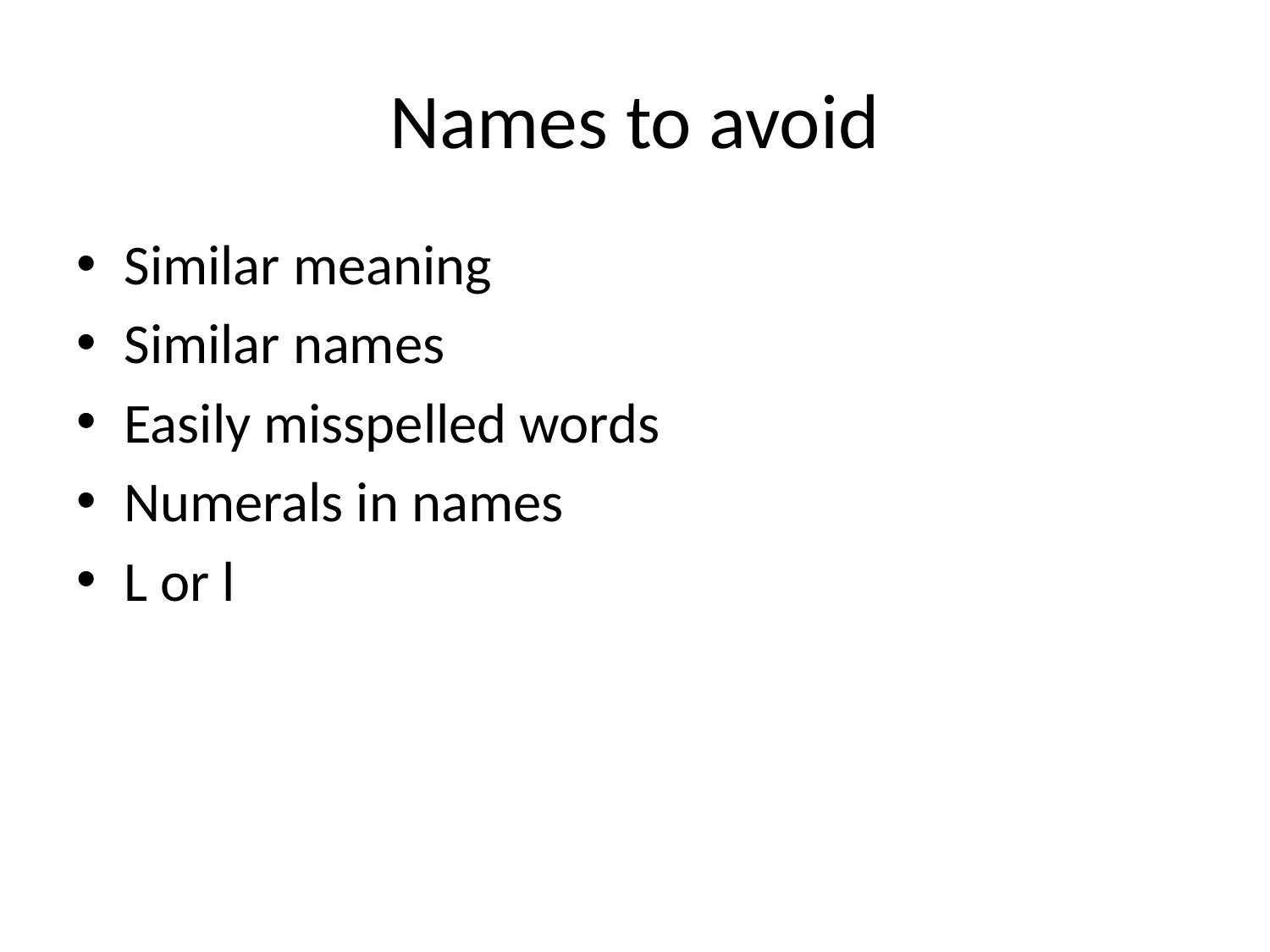

# Names to avoid
Similar meaning
Similar names
Easily misspelled words
Numerals in names
L or l